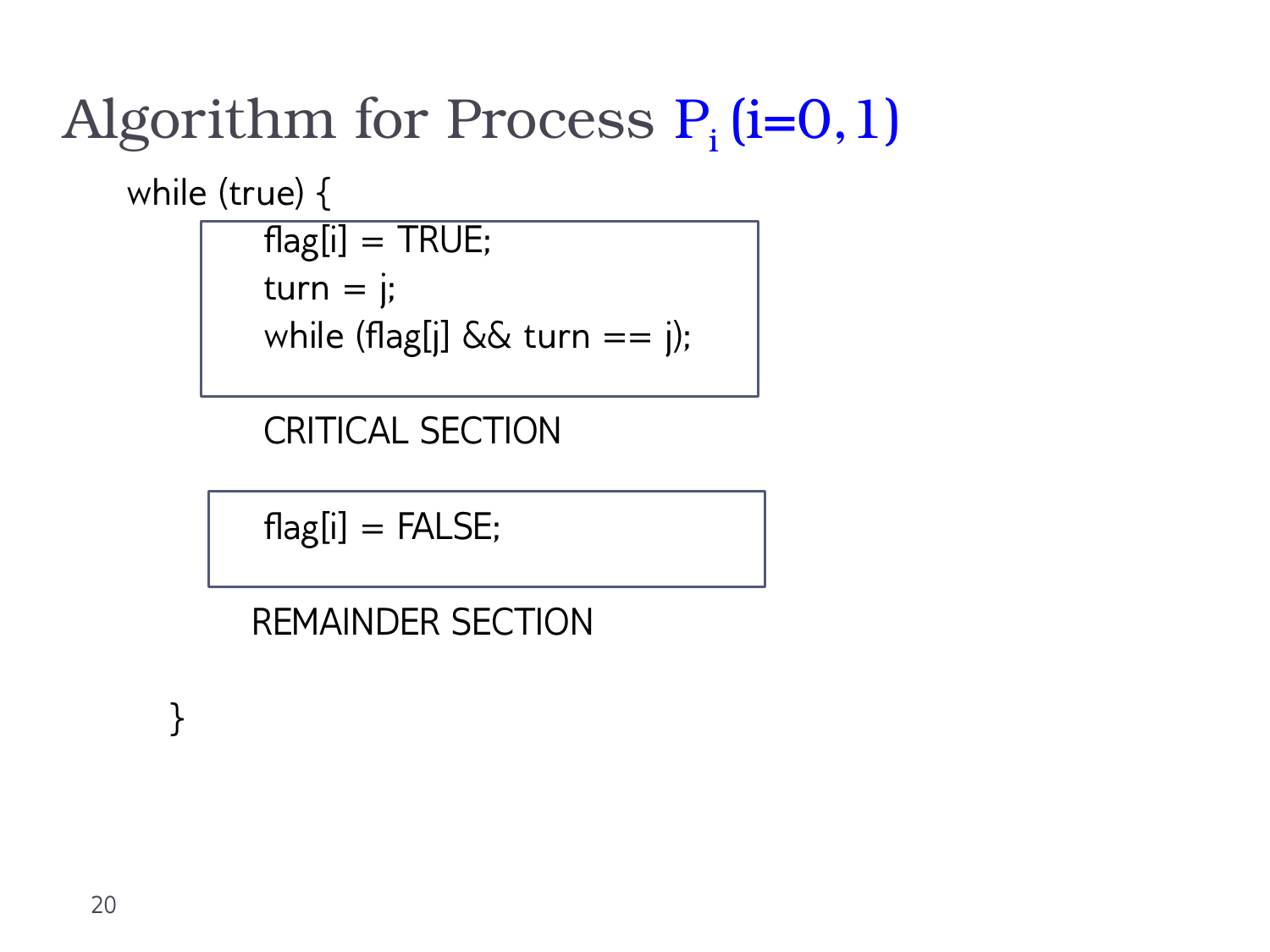

Algorithm for Process Pi (i=0,1)
	while (true) {
               flag[i] = TRUE;
               turn = j;
               while (flag[j] && turn == j);

               CRITICAL SECTION

               flag[i] = FALSE;

              REMAINDER SECTION

       }

20